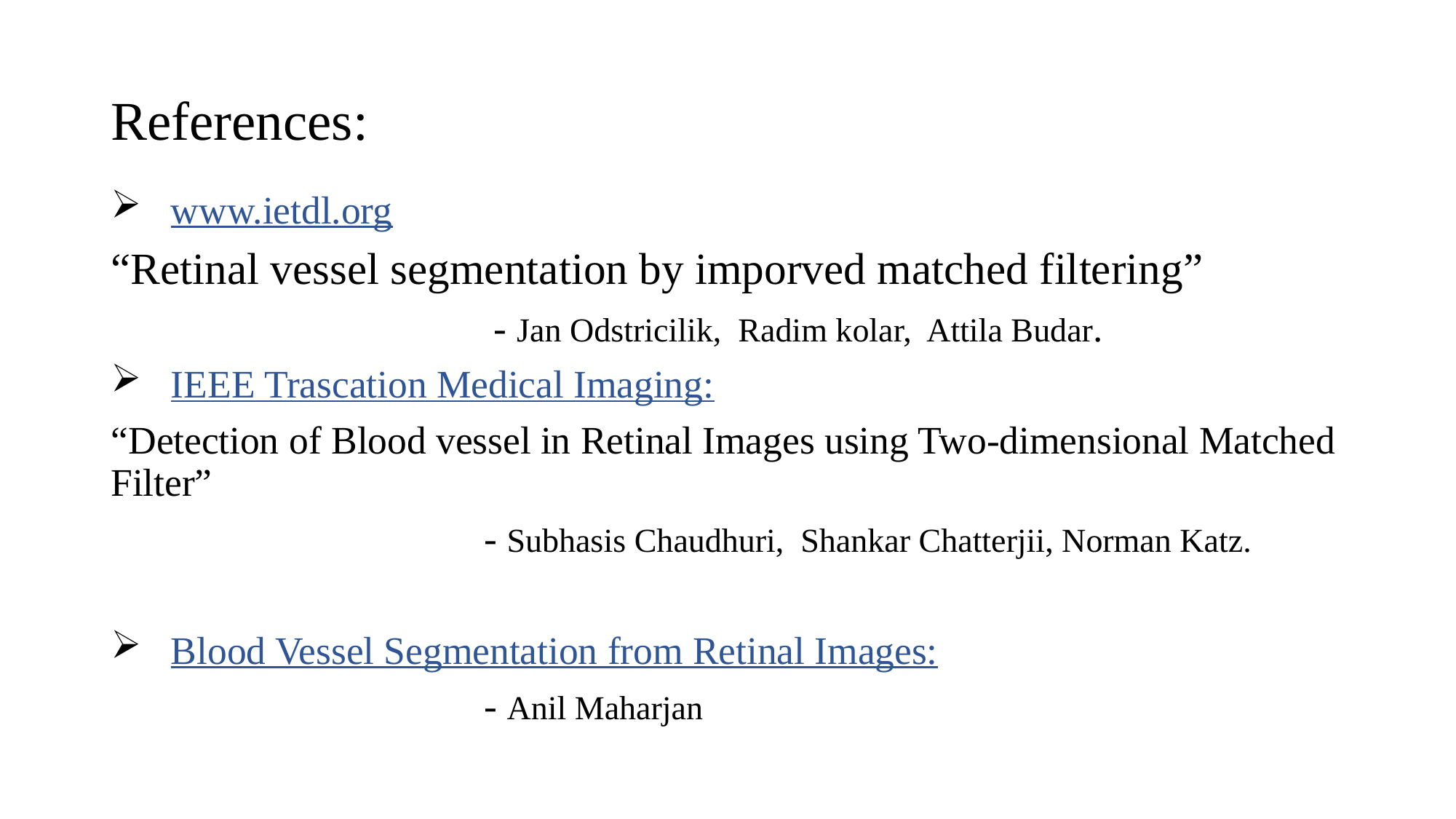

# References:
 www.ietdl.org
“Retinal vessel segmentation by imporved matched filtering”
                                       - Jan Odstricilik,  Radim kolar,  Attila Budar.
 IEEE Trascation Medical Imaging:
“Detection of Blood vessel in Retinal Images using Two-dimensional Matched Filter”
                                      - Subhasis Chaudhuri,  Shankar Chatterjii, Norman Katz.

 Blood Vessel Segmentation from Retinal Images:
                                      - Anil Maharjan